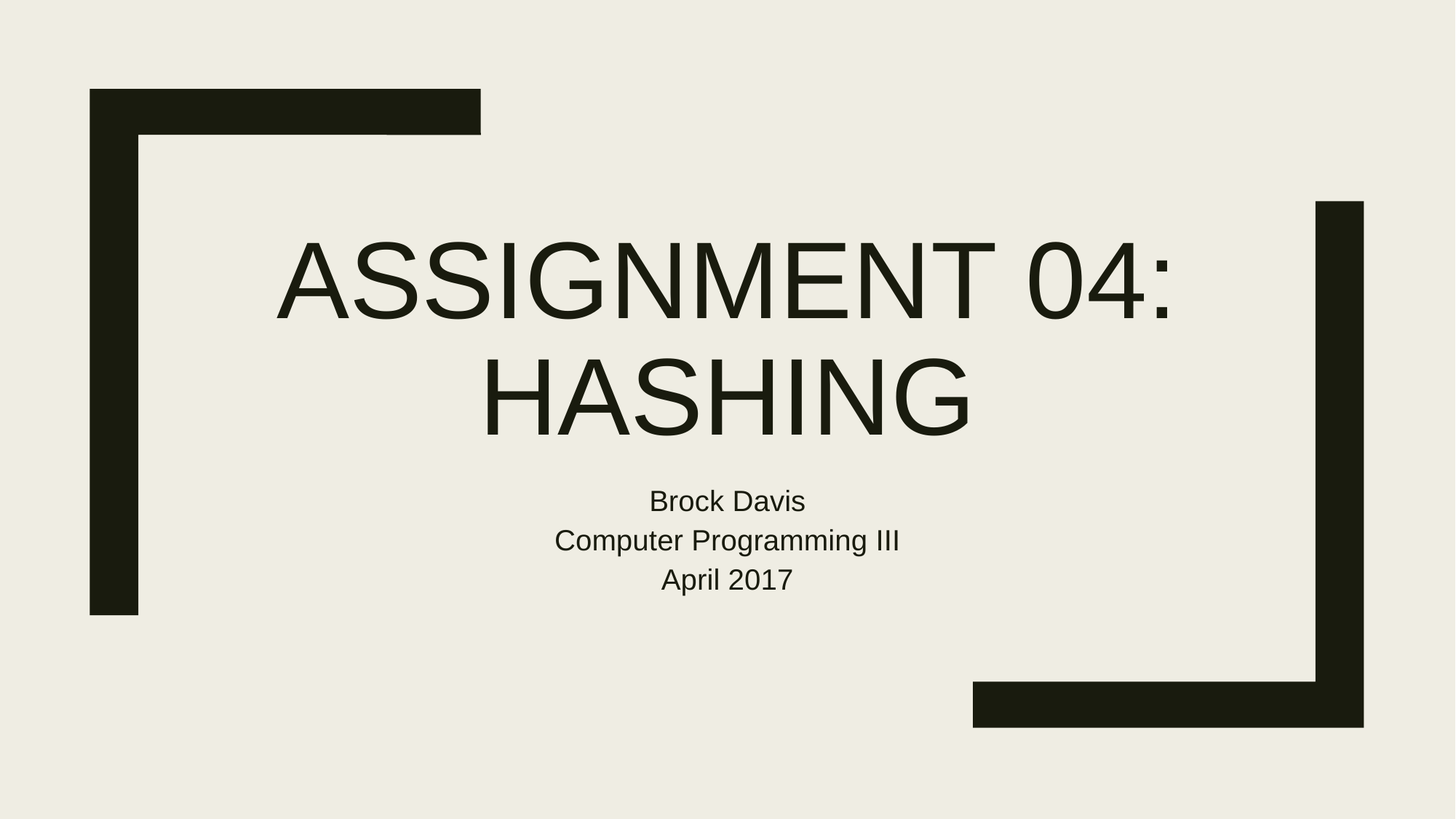

# Assignment 04: Hashing
Brock Davis
Computer Programming III
April 2017